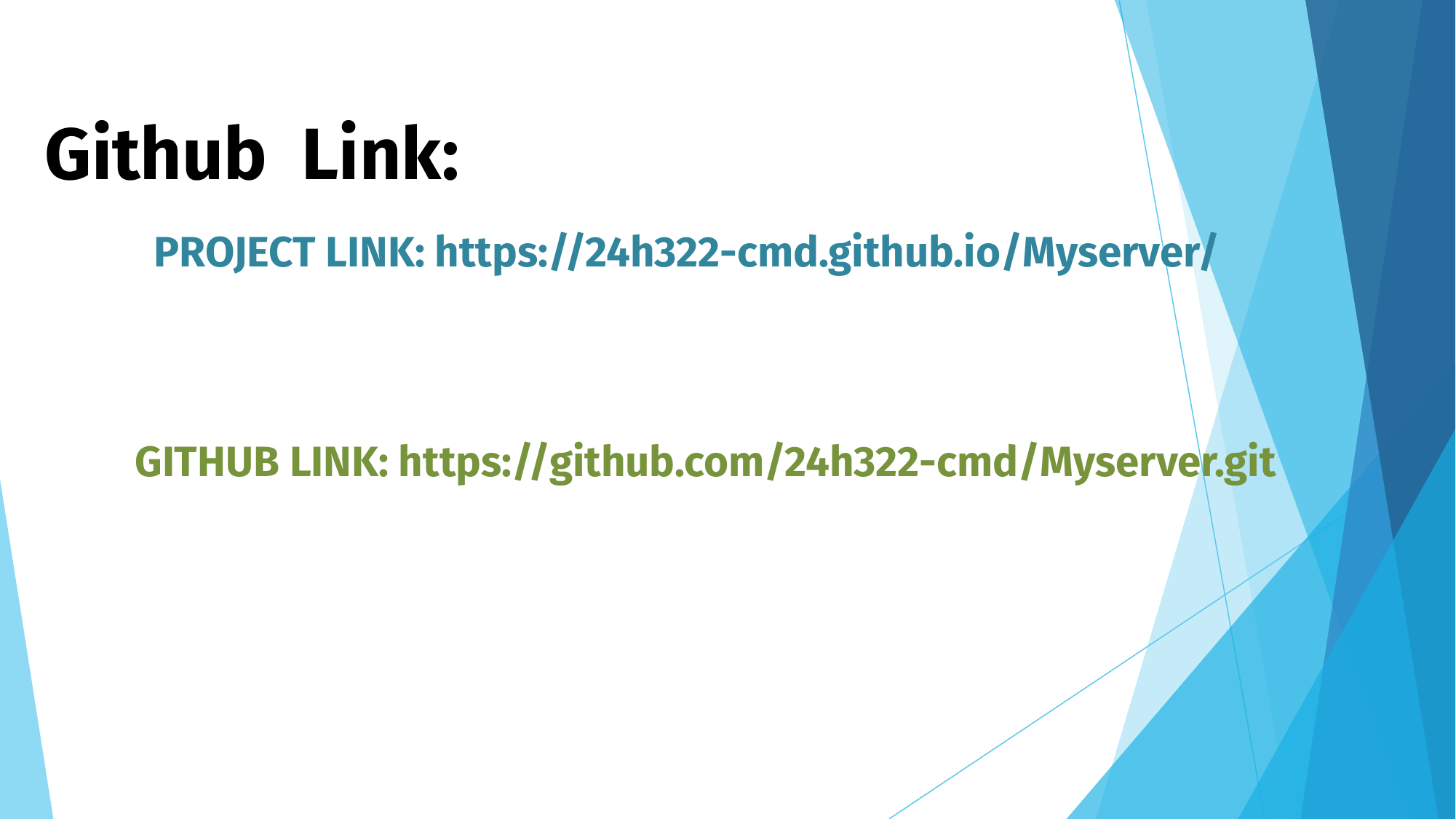

# Github  Link: PROJECT LINK: https://24h322-cmd.github.io/Myserver/ GITHUB LINK: https://github.com/24h322-cmd/Myserver.git